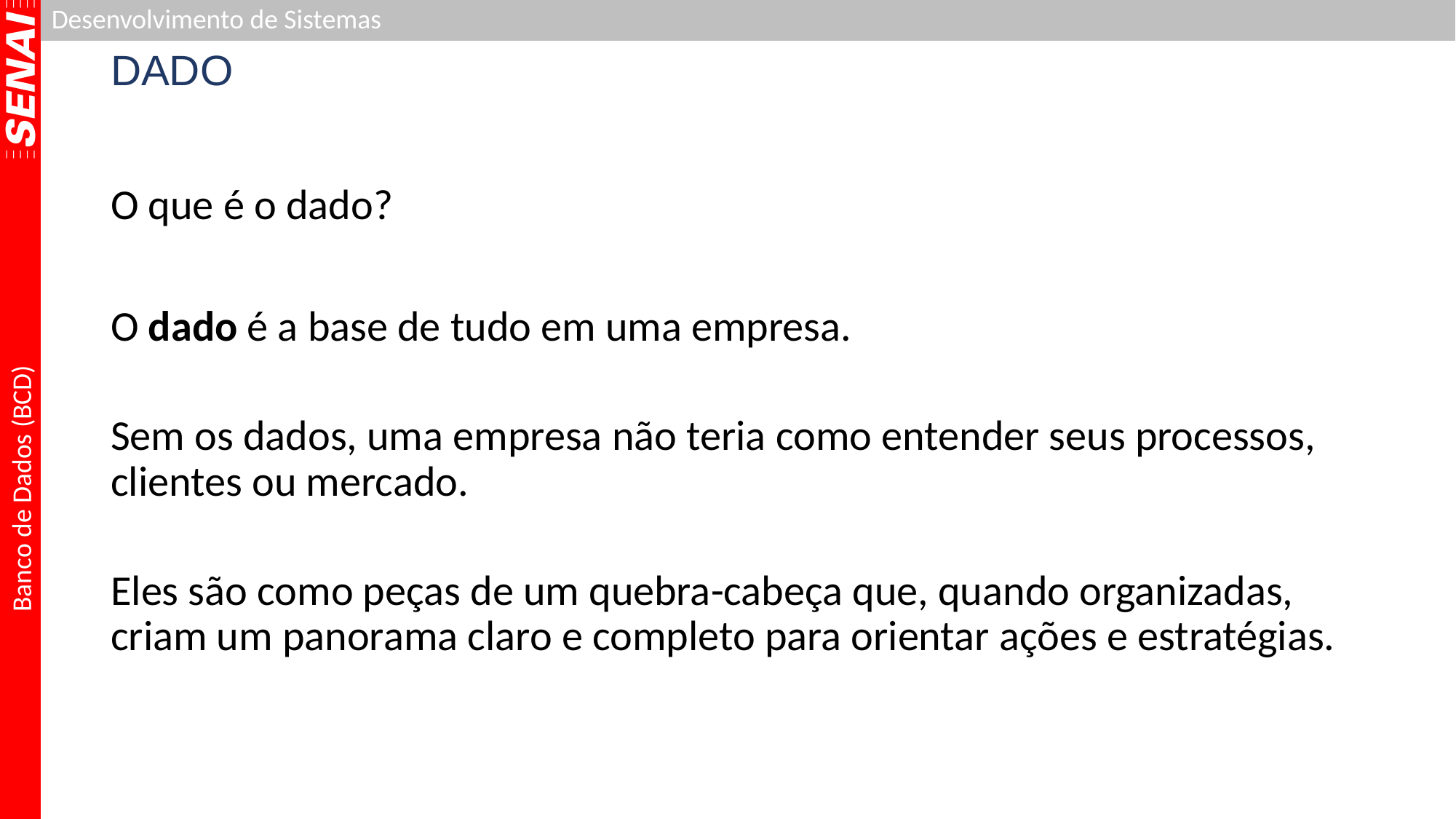

# DADO
O que é o dado?

O dado é a base de tudo em uma empresa.

Sem os dados, uma empresa não teria como entender seus processos, clientes ou mercado.

Eles são como peças de um quebra-cabeça que, quando organizadas, criam um panorama claro e completo para orientar ações e estratégias.